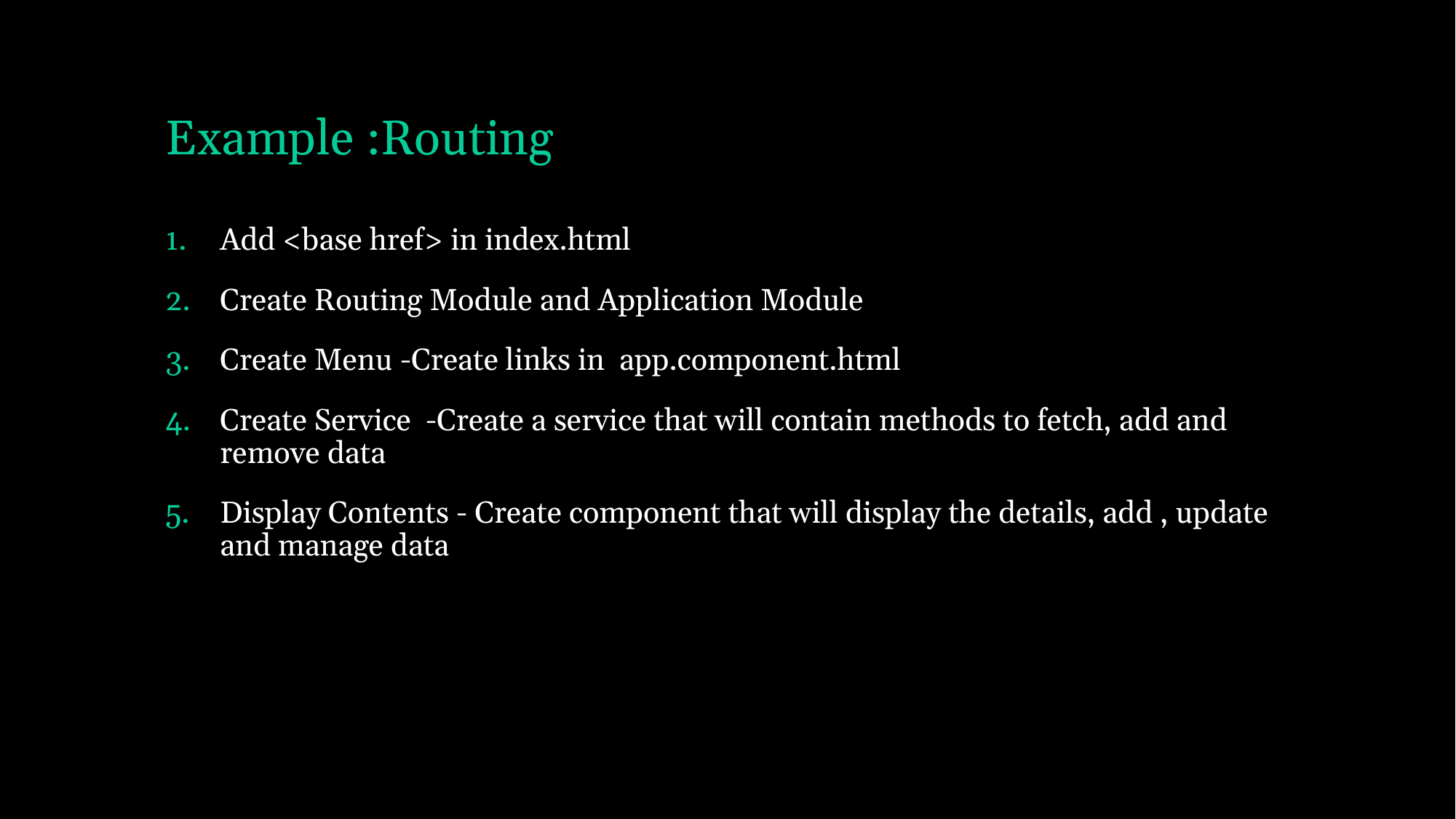

# Example :Routing
Add <base href> in index.html
Create Routing Module and Application Module
Create Menu -Create links in  app.component.html
Create Service  -Create a service that will contain methods to fetch, add and remove data
Display Contents - Create component that will display the details, add , update and manage data